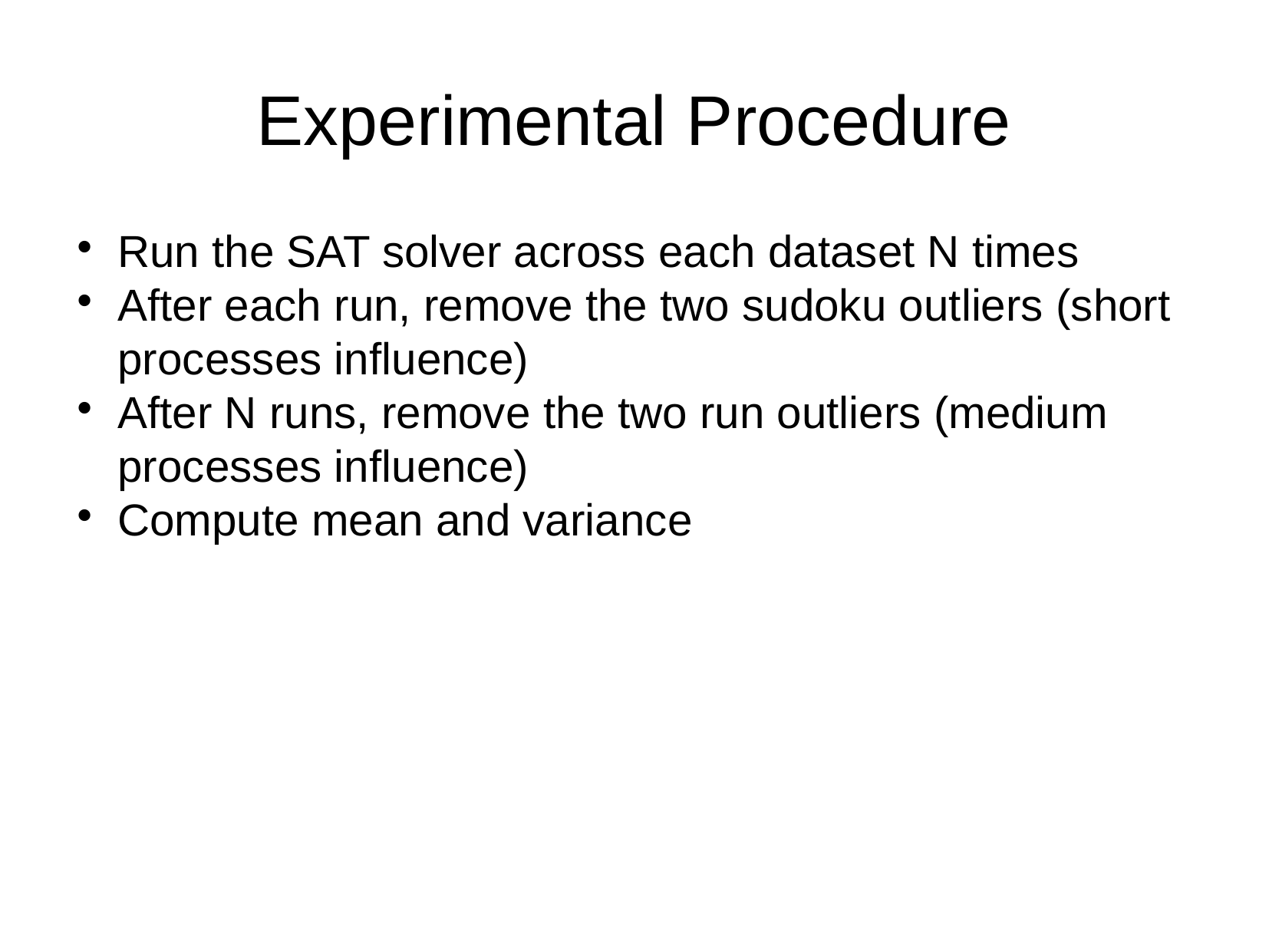

Experimental Procedure
Run the SAT solver across each dataset N times
After each run, remove the two sudoku outliers (short processes influence)
After N runs, remove the two run outliers (medium processes influence)
Compute mean and variance